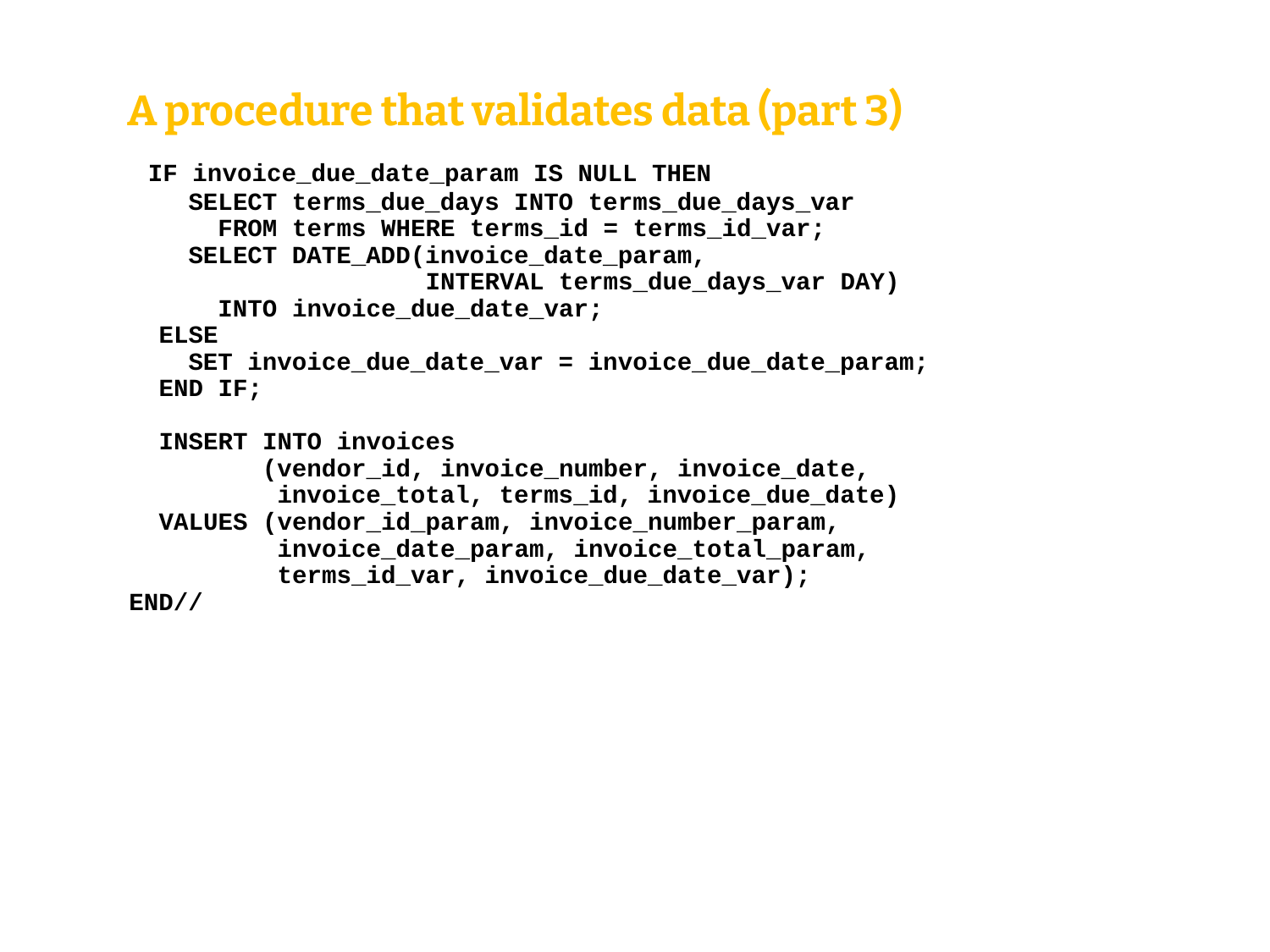

# A procedure that validates data (part 3)
 IF invoice_due_date_param IS NULL THEN
    SELECT terms_due_days INTO terms_due_days_var
      FROM terms WHERE terms_id = terms_id_var;
    SELECT DATE_ADD(invoice_date_param,
                    INTERVAL terms_due_days_var DAY)
      INTO invoice_due_date_var;
  ELSE
    SET invoice_due_date_var = invoice_due_date_param;
  END IF;

  INSERT INTO invoices
         (vendor_id, invoice_number, invoice_date,
          invoice_total, terms_id, invoice_due_date)
  VALUES (vendor_id_param, invoice_number_param,
          invoice_date_param, invoice_total_param,
          terms_id_var, invoice_due_date_var);
END//